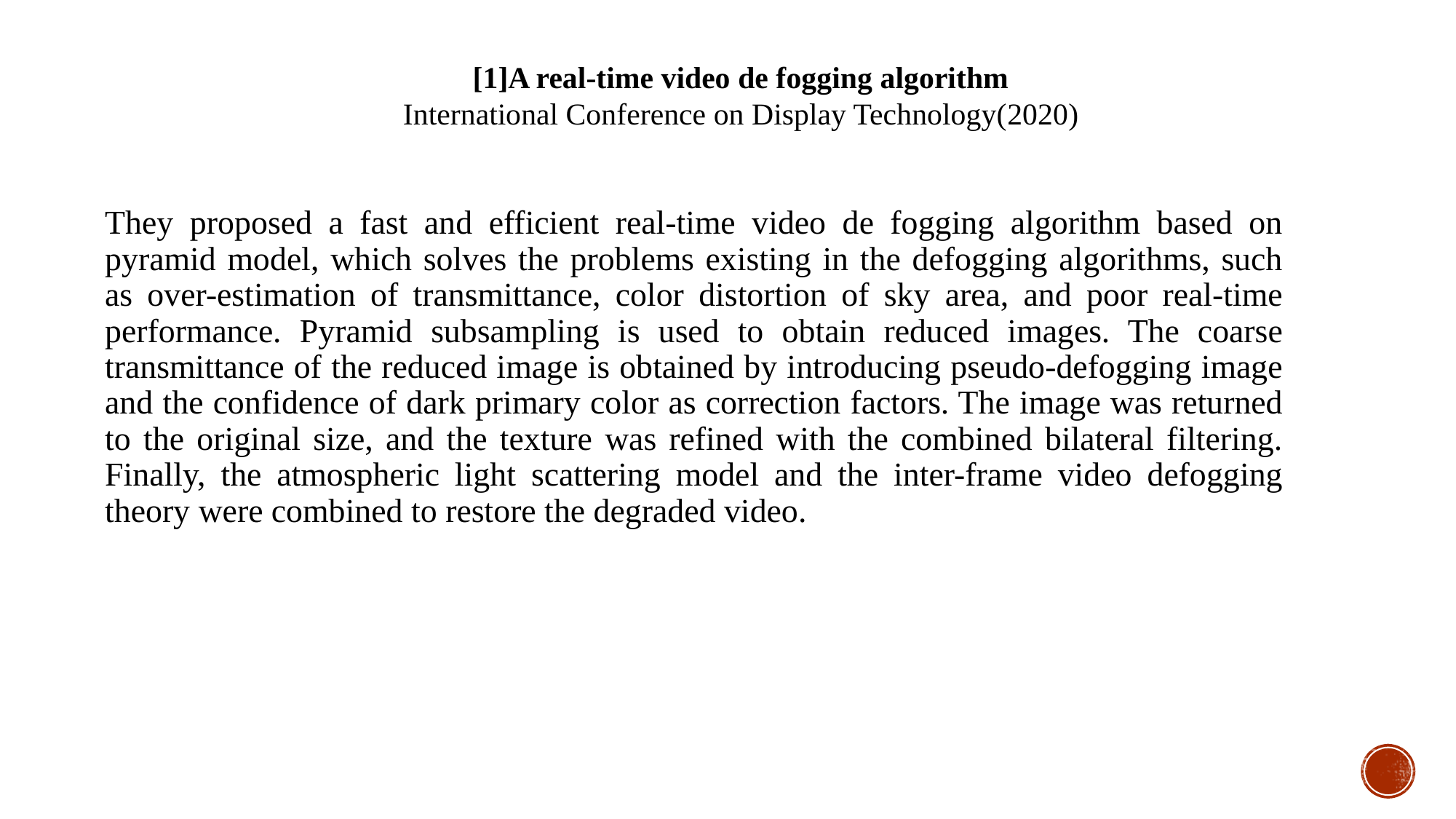

[1]A real-time video de fogging algorithm
International Conference on Display Technology(2020)
They proposed a fast and efficient real-time video de fogging algorithm based on pyramid model, which solves the problems existing in the defogging algorithms, such as over-estimation of transmittance, color distortion of sky area, and poor real-time performance. Pyramid subsampling is used to obtain reduced images. The coarse transmittance of the reduced image is obtained by introducing pseudo-defogging image and the confidence of dark primary color as correction factors. The image was returned to the original size, and the texture was refined with the combined bilateral filtering. Finally, the atmospheric light scattering model and the inter-frame video defogging theory were combined to restore the degraded video.